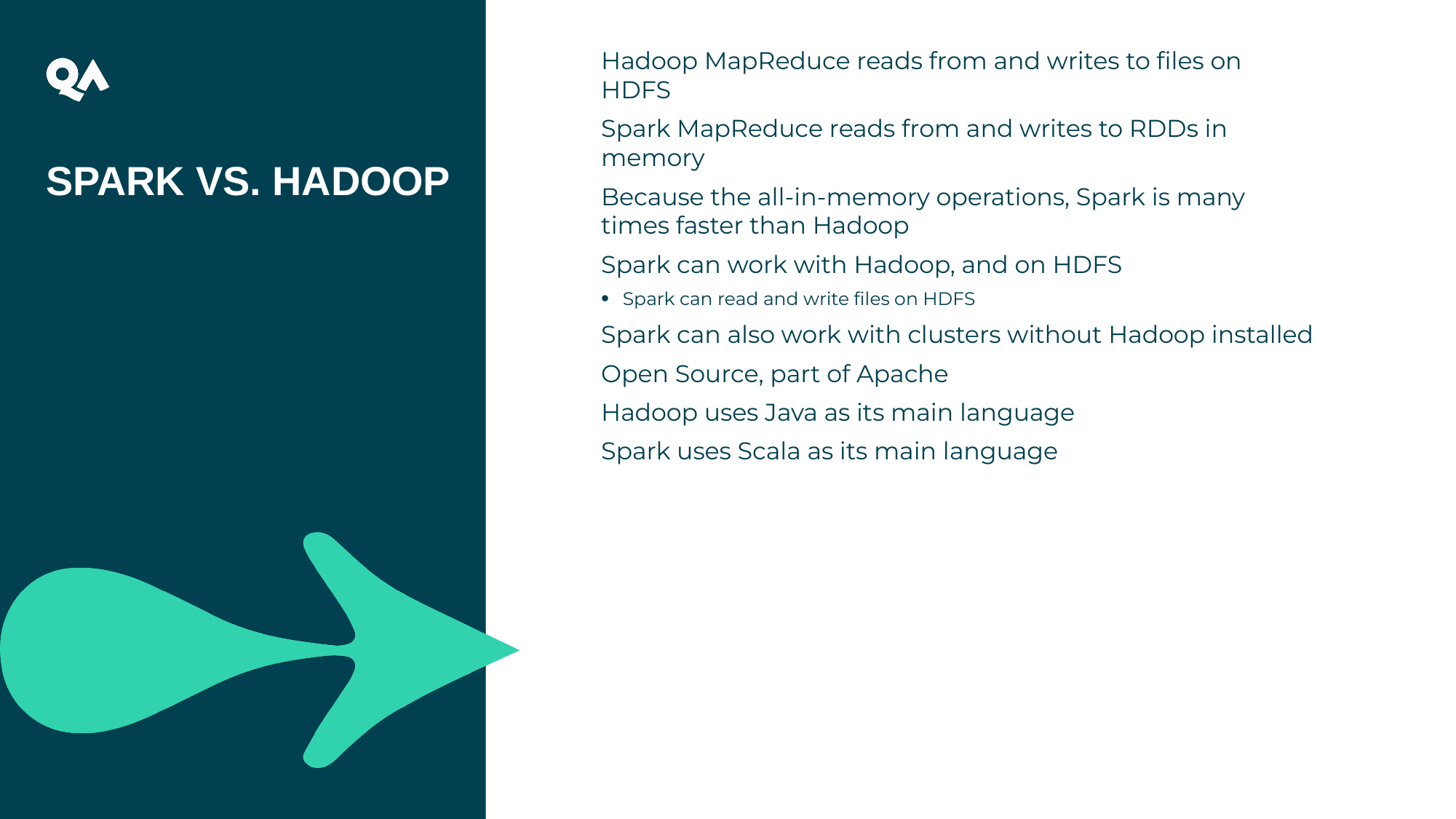

4
Hadoop MapReduce reads from and writes to files on HDFS
Spark MapReduce reads from and writes to RDDs in memory
Because the all-in-memory operations, Spark is many times faster than Hadoop
Spark can work with Hadoop, and on HDFS
Spark can read and write files on HDFS
Spark can also work with clusters without Hadoop installed
Open Source, part of Apache
Hadoop uses Java as its main language
Spark uses Scala as its main language
# Spark vs. Hadoop